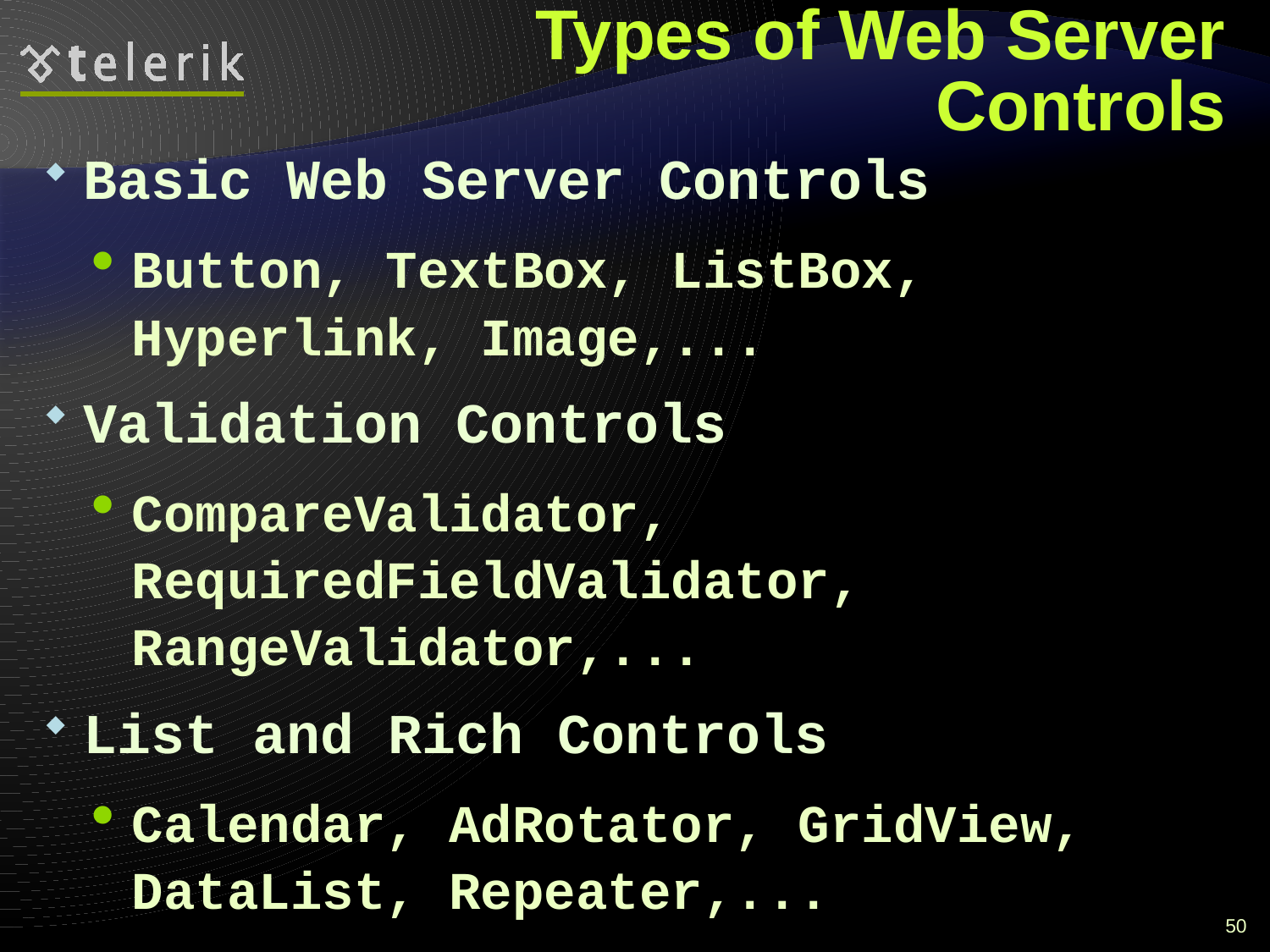

# Types of Web Server Controls
Basic Web Server Controls
Button, TextBox, ListBox, Hyperlink, Image,...
Validation Controls
CompareValidator, RequiredFieldValidator, RangeValidator,...
List and Rich Controls
Calendar, AdRotator, GridView, DataList, Repeater,...

50